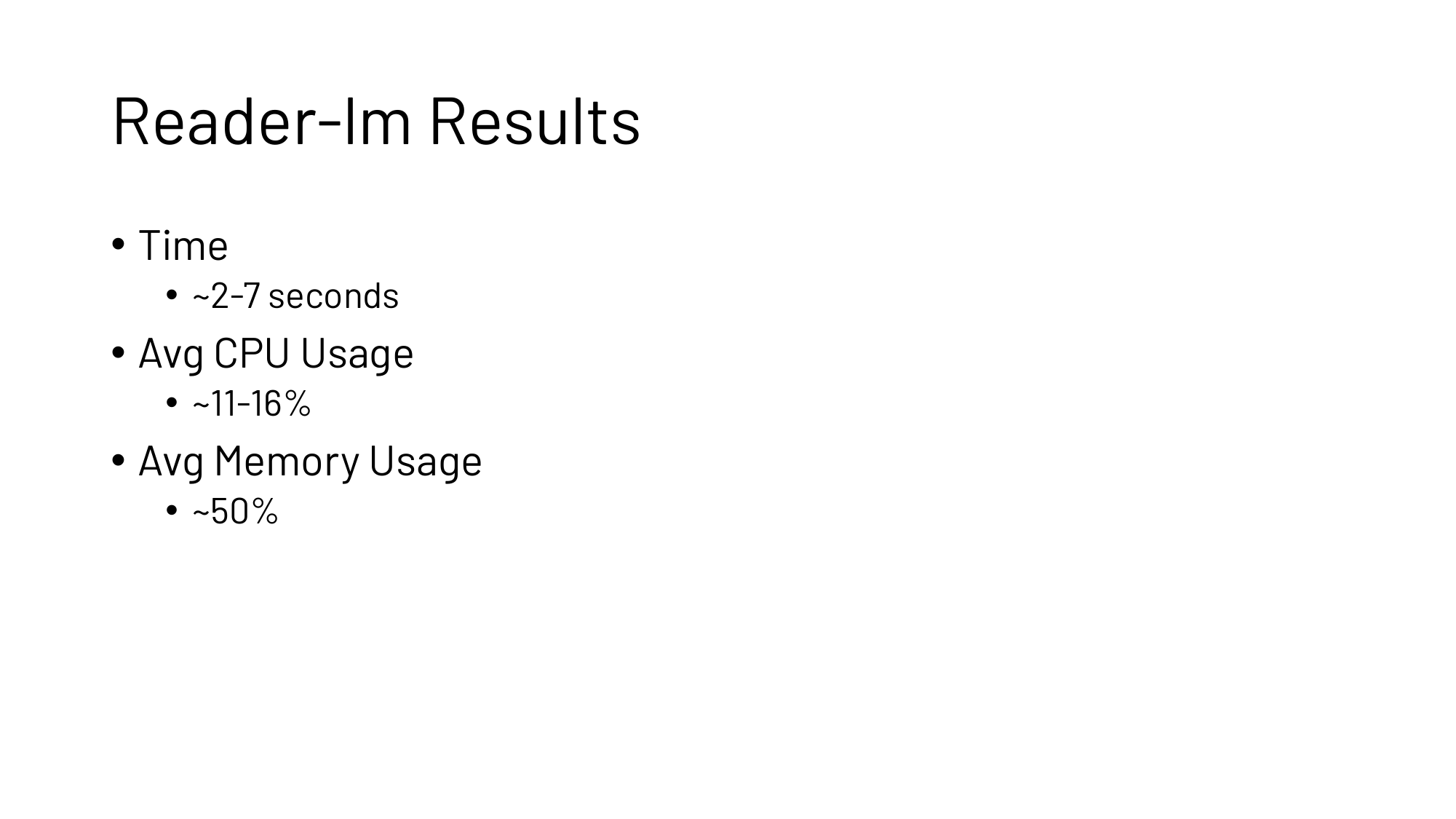

# Reader-lm Results
Time
~2-7 seconds
Avg CPU Usage
~11-16%
Avg Memory Usage
~50%